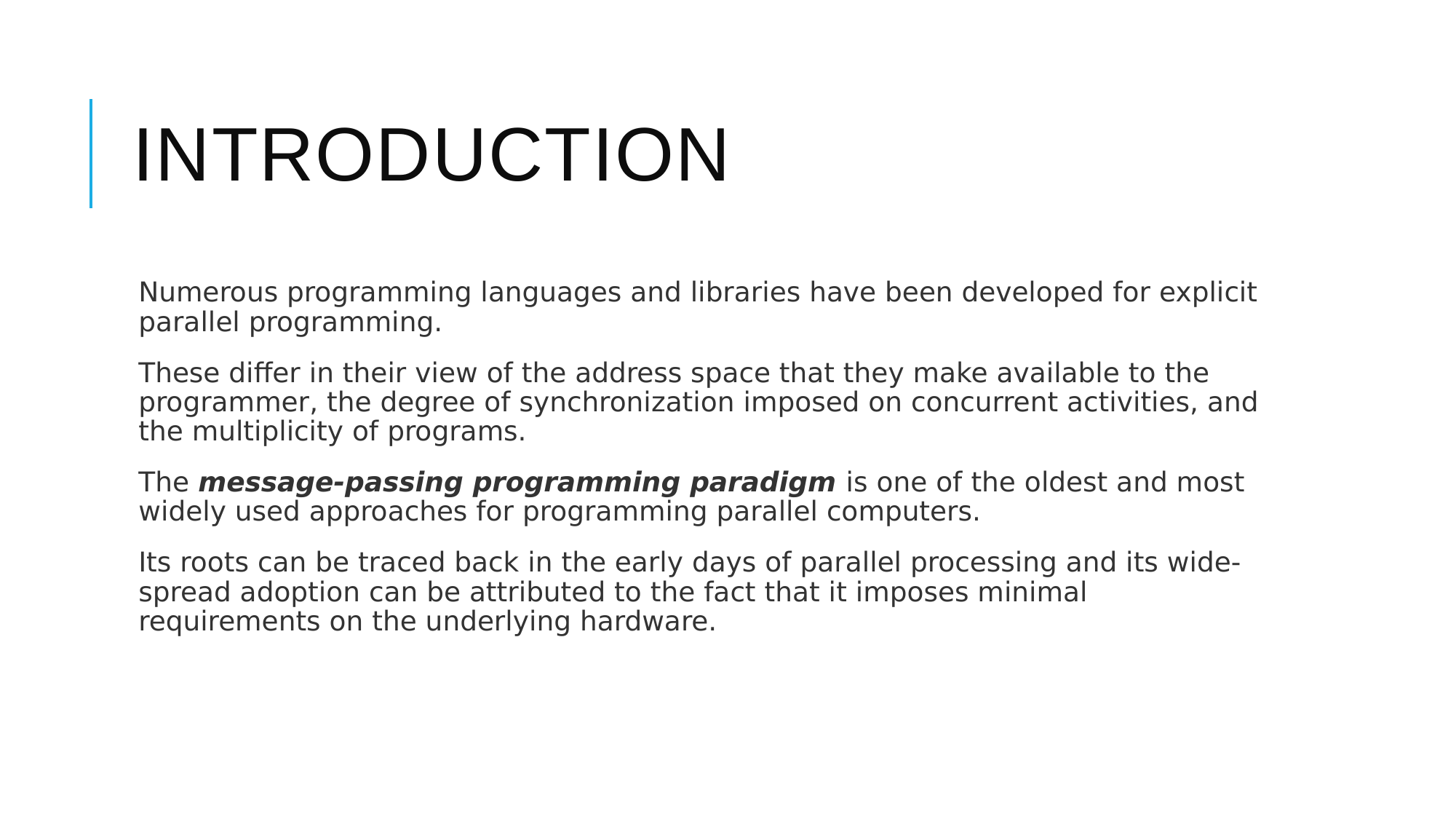

# Introduction
Numerous programming languages and libraries have been developed for explicit parallel programming.
These differ in their view of the address space that they make available to the programmer, the degree of synchronization imposed on concurrent activities, and the multiplicity of programs.
The message-passing programming paradigm is one of the oldest and most widely used approaches for programming parallel computers.
Its roots can be traced back in the early days of parallel processing and its wide-spread adoption can be attributed to the fact that it imposes minimal requirements on the underlying hardware.